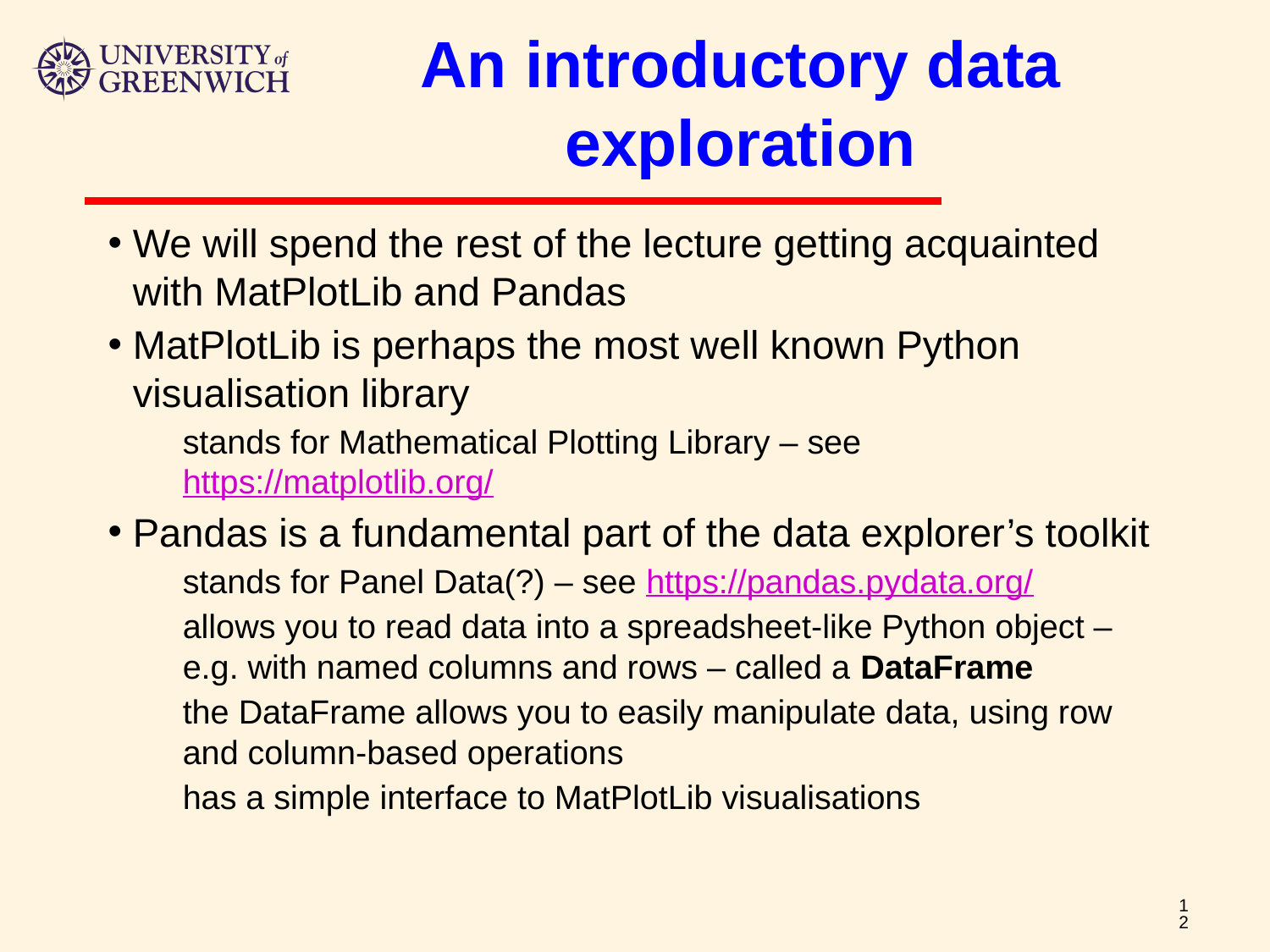

# An introductory data exploration
We will spend the rest of the lecture getting acquainted with MatPlotLib and Pandas
MatPlotLib is perhaps the most well known Python visualisation library
stands for Mathematical Plotting Library – see https://matplotlib.org/
Pandas is a fundamental part of the data explorer’s toolkit
stands for Panel Data(?) – see https://pandas.pydata.org/
allows you to read data into a spreadsheet-like Python object – e.g. with named columns and rows – called a DataFrame
the DataFrame allows you to easily manipulate data, using row and column-based operations
has a simple interface to MatPlotLib visualisations
12